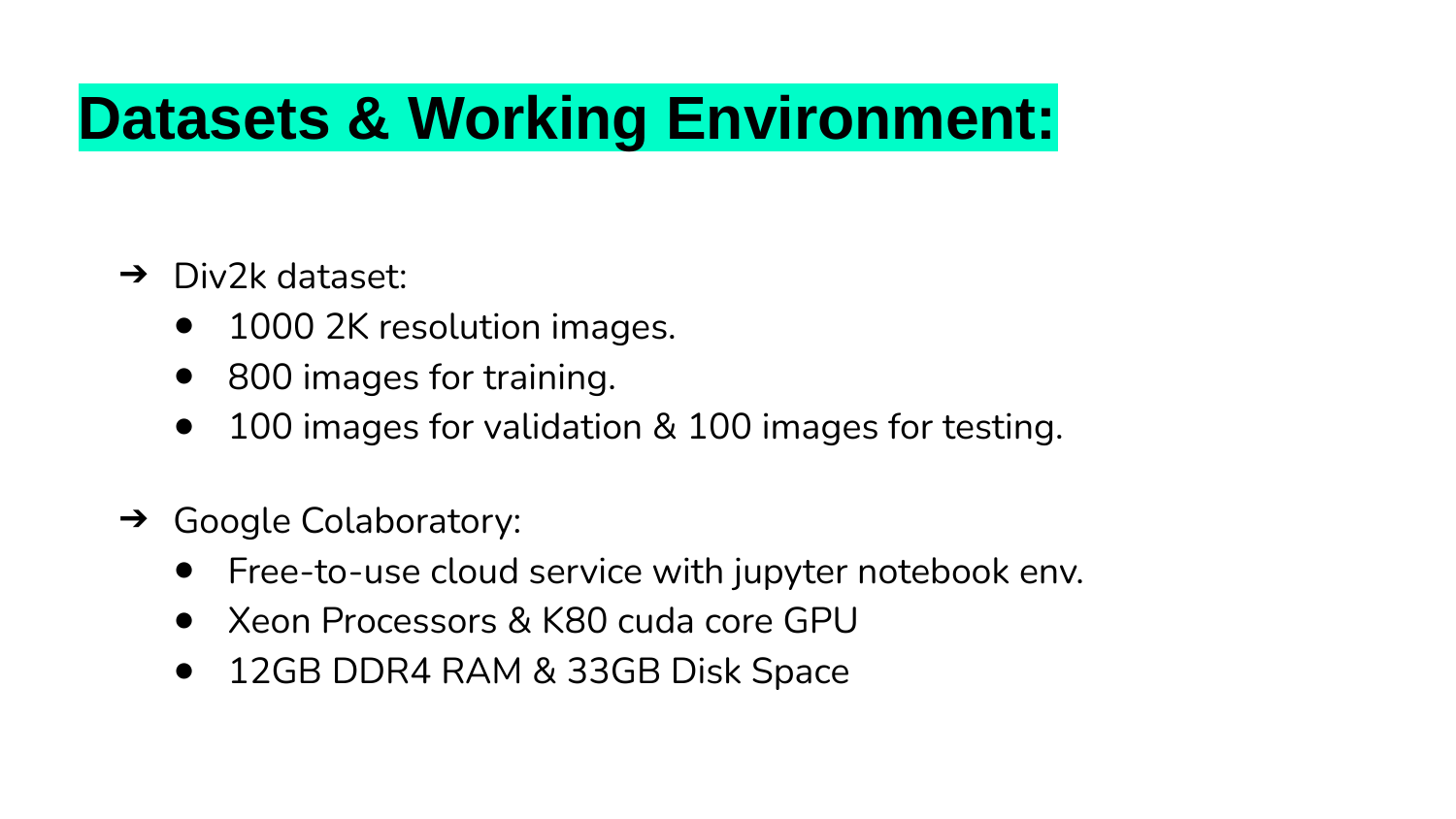

Datasets & Working Environment:
Div2k dataset:
1000 2K resolution images.
800 images for training.
100 images for validation & 100 images for testing.
Google Colaboratory:
Free-to-use cloud service with jupyter notebook env.
Xeon Processors & K80 cuda core GPU
12GB DDR4 RAM & 33GB Disk Space